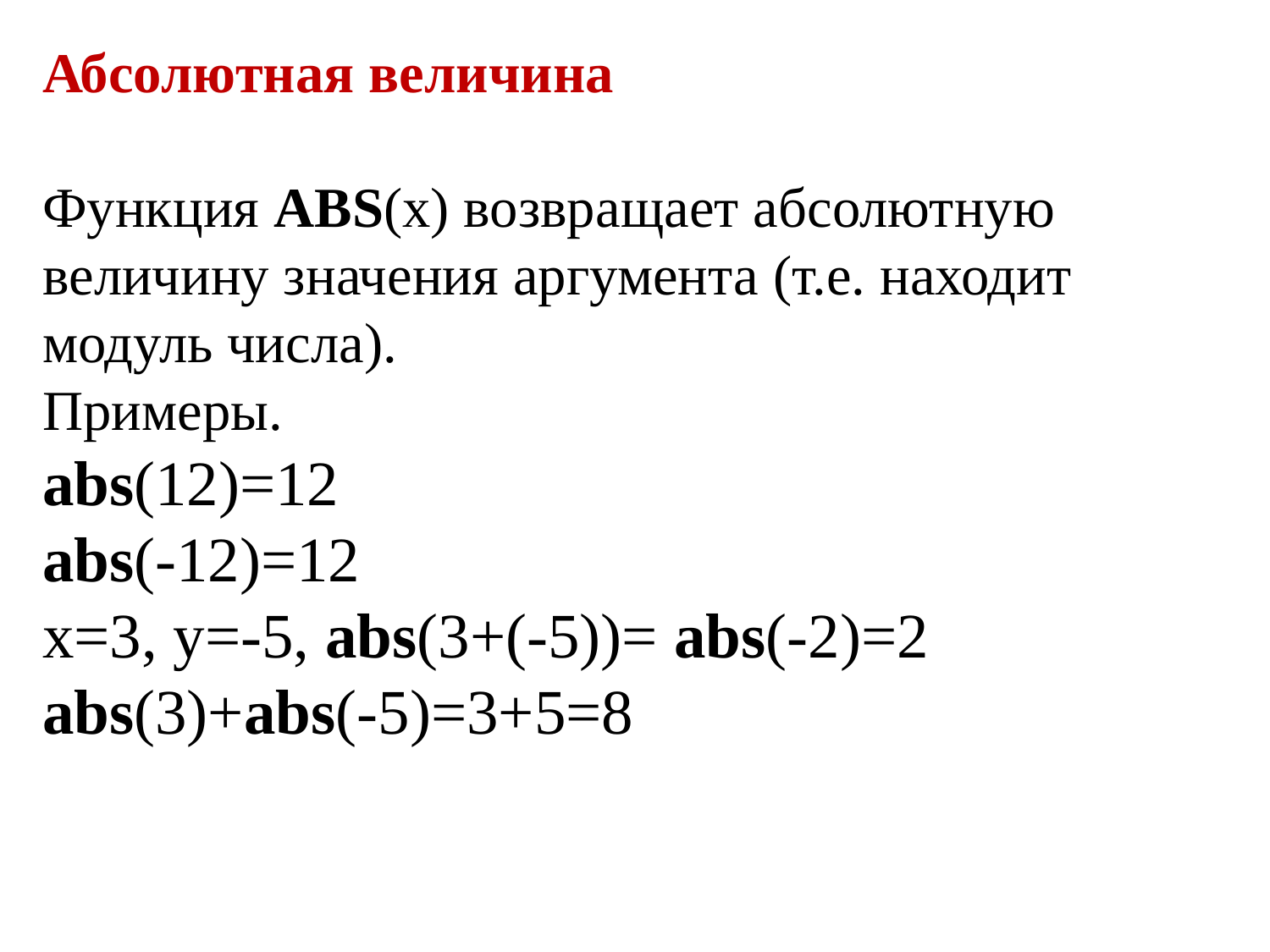

Абсолютная величина

Функция ABS(х) возвращает абсолютную величину значения аргумента (т.е. находит модуль числа).
Примеры.
abs(12)=12
abs(-12)=12
х=3, у=-5, abs(3+(-5))= abs(-2)=2
abs(3)+abs(-5)=3+5=8